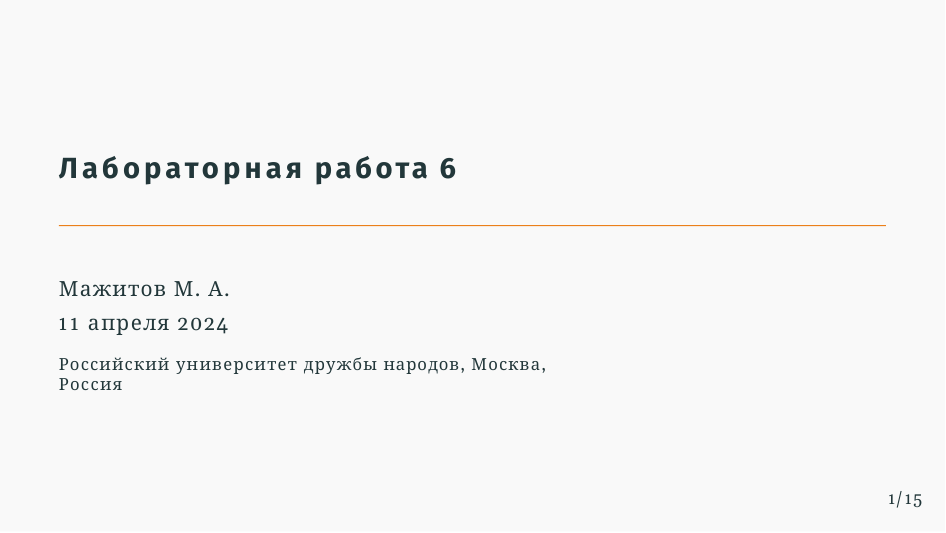

Лабораторная работа 6

Мажитов М. А.
11 апреля 2024
Российский университет дружбы народов, Москва, Россия
1/15